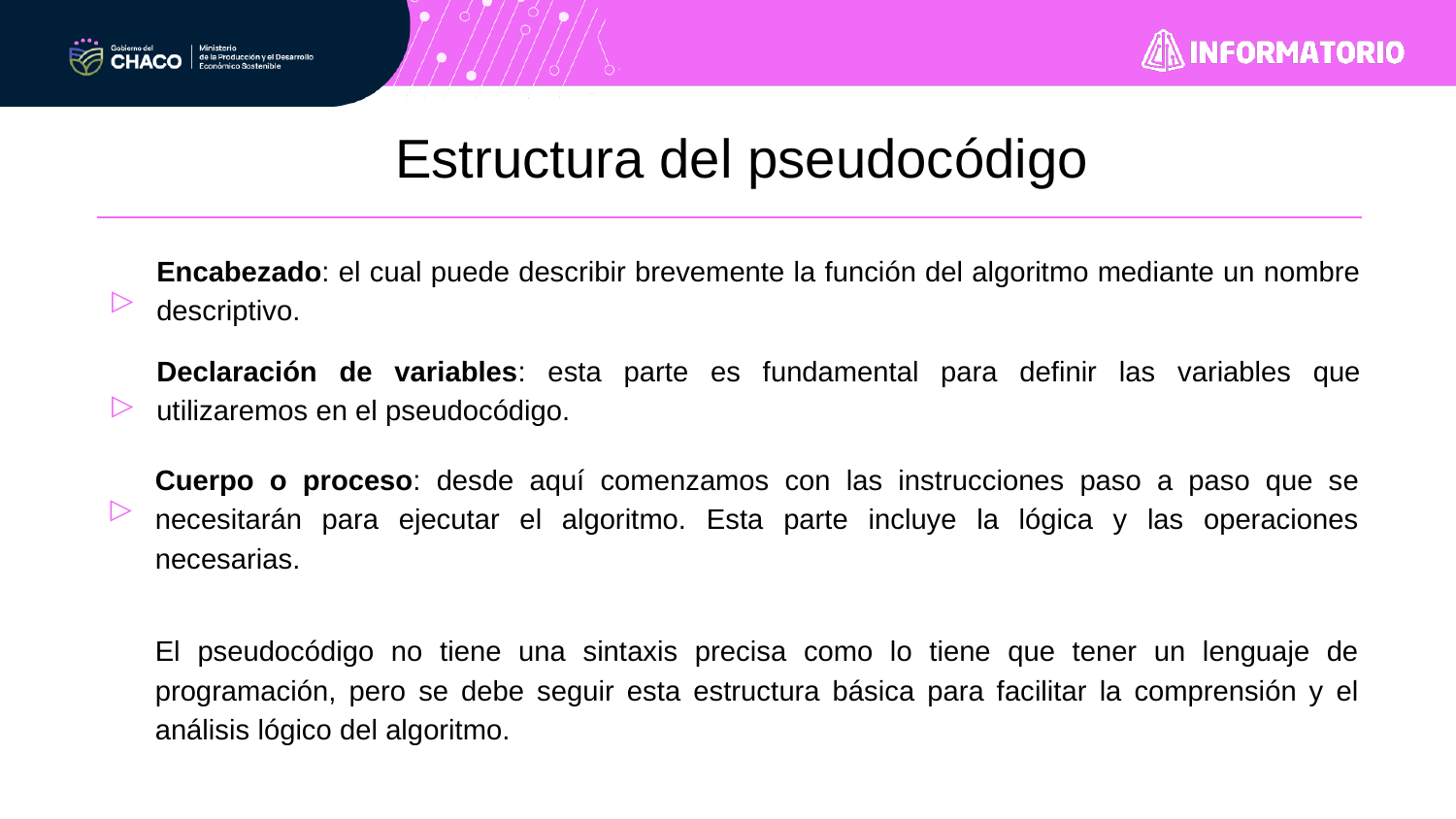

Estructura del pseudocódigo
▷
Encabezado: el cual puede describir brevemente la función del algoritmo mediante un nombre descriptivo.
▷
Declaración de variables: esta parte es fundamental para definir las variables que utilizaremos en el pseudocódigo.
▷
Cuerpo o proceso: desde aquí comenzamos con las instrucciones paso a paso que se necesitarán para ejecutar el algoritmo. Esta parte incluye la lógica y las operaciones necesarias.
El pseudocódigo no tiene una sintaxis precisa como lo tiene que tener un lenguaje de programación, pero se debe seguir esta estructura básica para facilitar la comprensión y el análisis lógico del algoritmo.